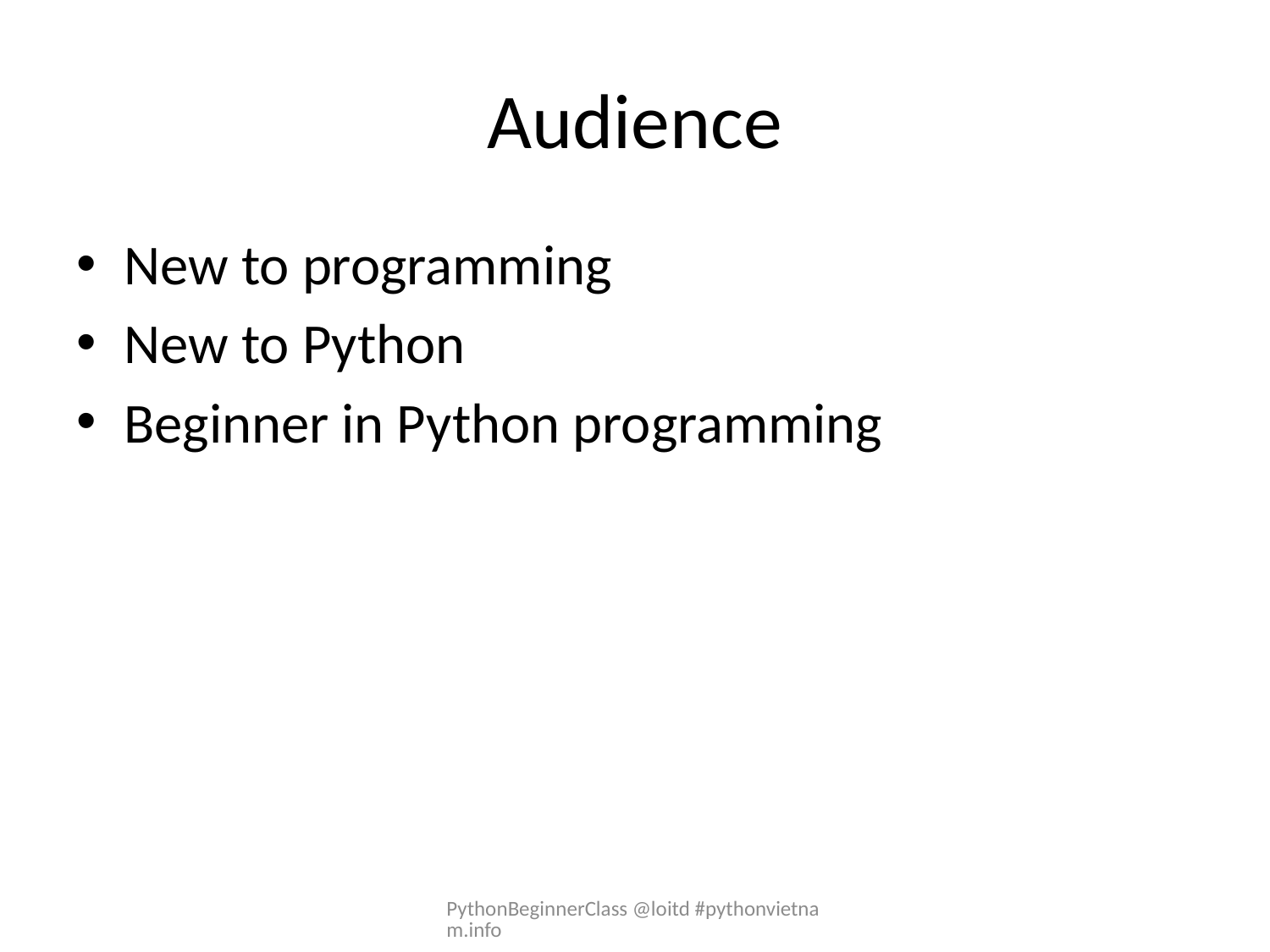

# Audience
New to programming
New to Python
Beginner in Python programming
PythonBeginnerClass @loitd #pythonvietnam.info